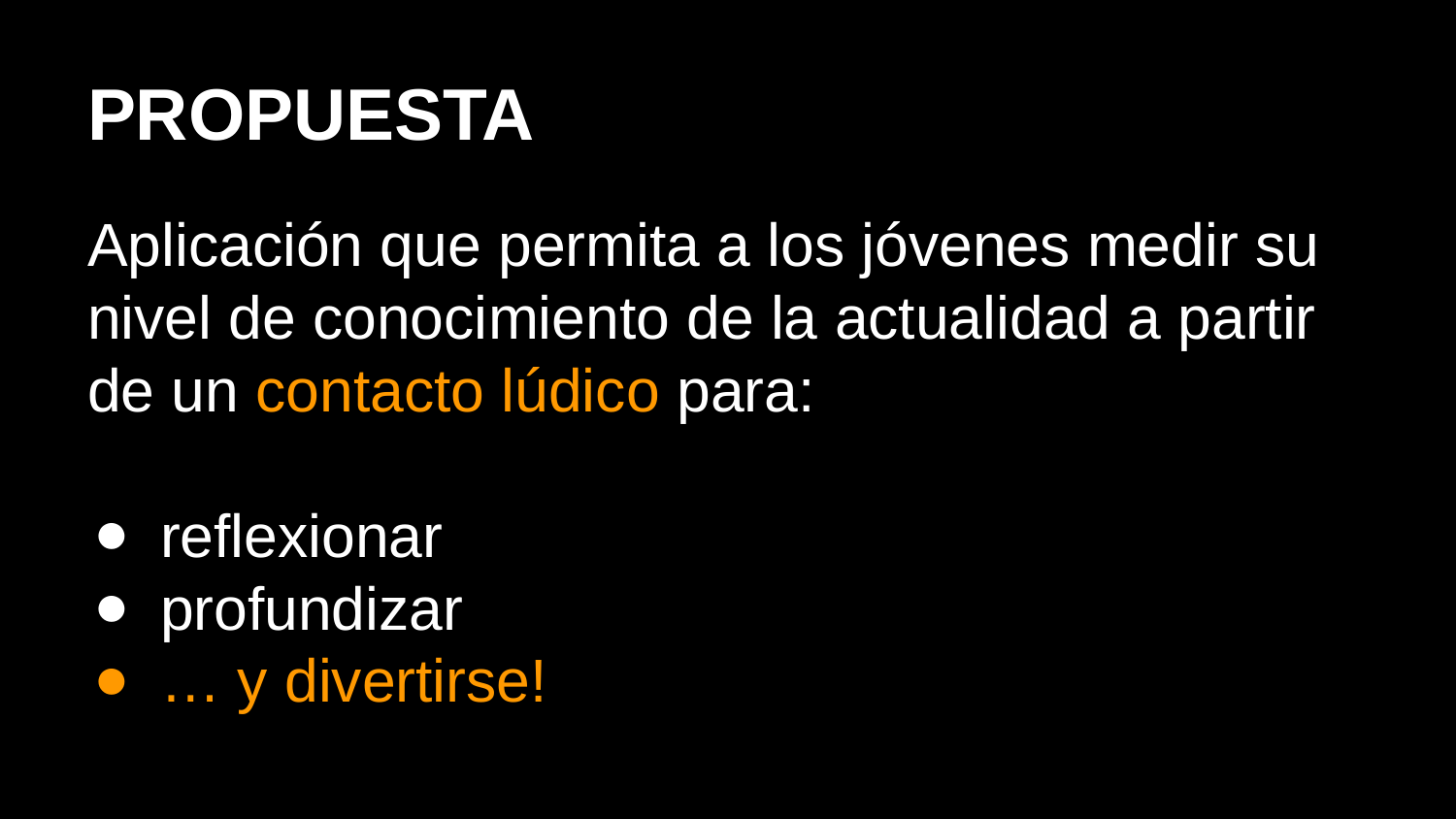

# PROPUESTA
Aplicación que permita a los jóvenes medir su nivel de conocimiento de la actualidad a partir de un contacto lúdico para:
reflexionar
profundizar
… y divertirse!